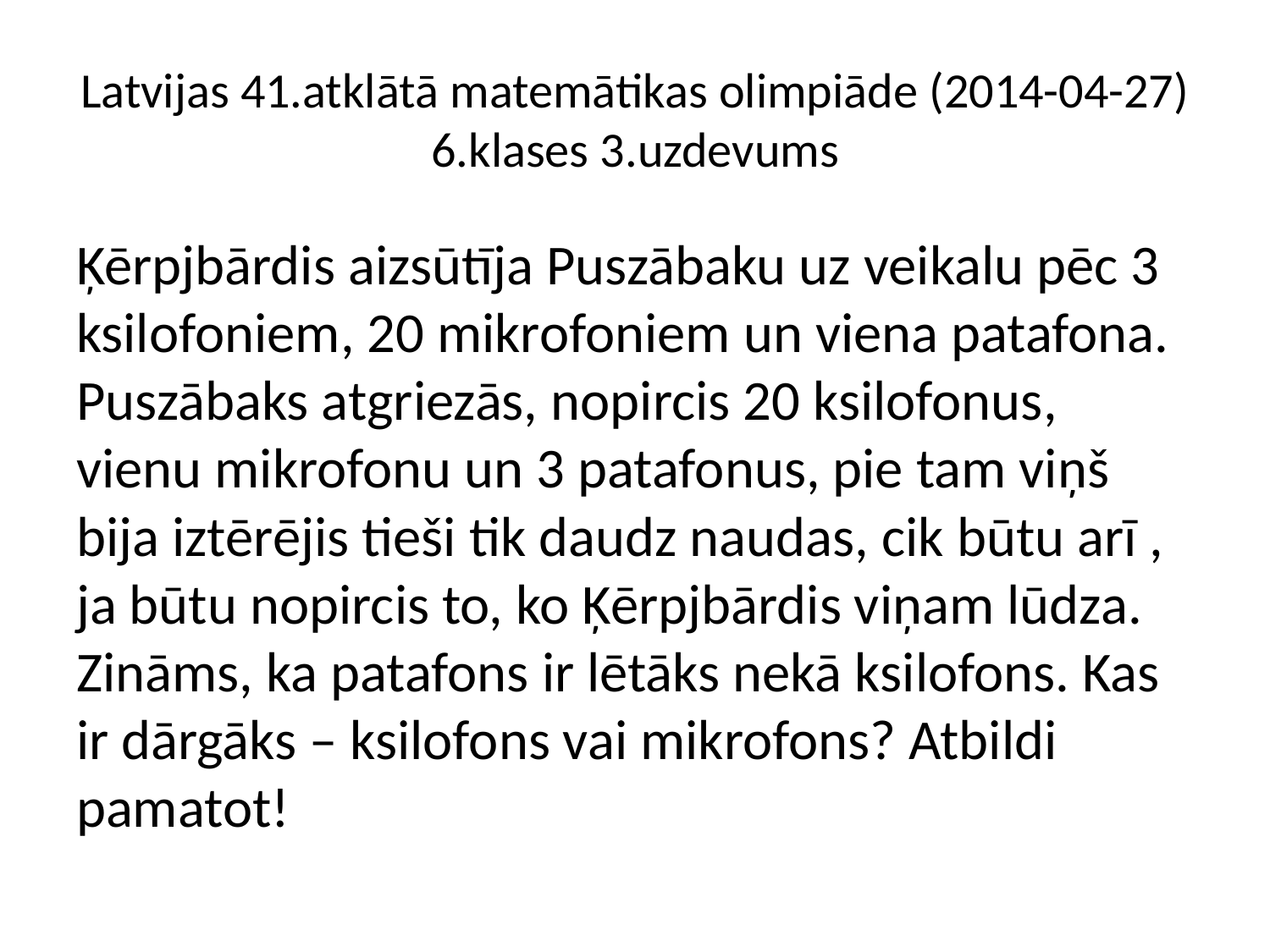

# Latvijas 41.atklātā matemātikas olimpiāde (2014-04-27) 6.klases 3.uzdevums
Ķērpjbārdis aizsūtīja Puszābaku uz veikalu pēc 3 ksilofoniem, 20 mikrofoniem un viena patafona. Puszābaks atgriezās, nopircis 20 ksilofonus, vienu mikrofonu un 3 patafonus, pie tam viņš bija iztērējis tieši tik daudz naudas, cik būtu arī , ja būtu nopircis to, ko Ķērpjbārdis viņam lūdza. Zināms, ka patafons ir lētāks nekā ksilofons. Kas ir dārgāks – ksilofons vai mikrofons? Atbildi pamatot!